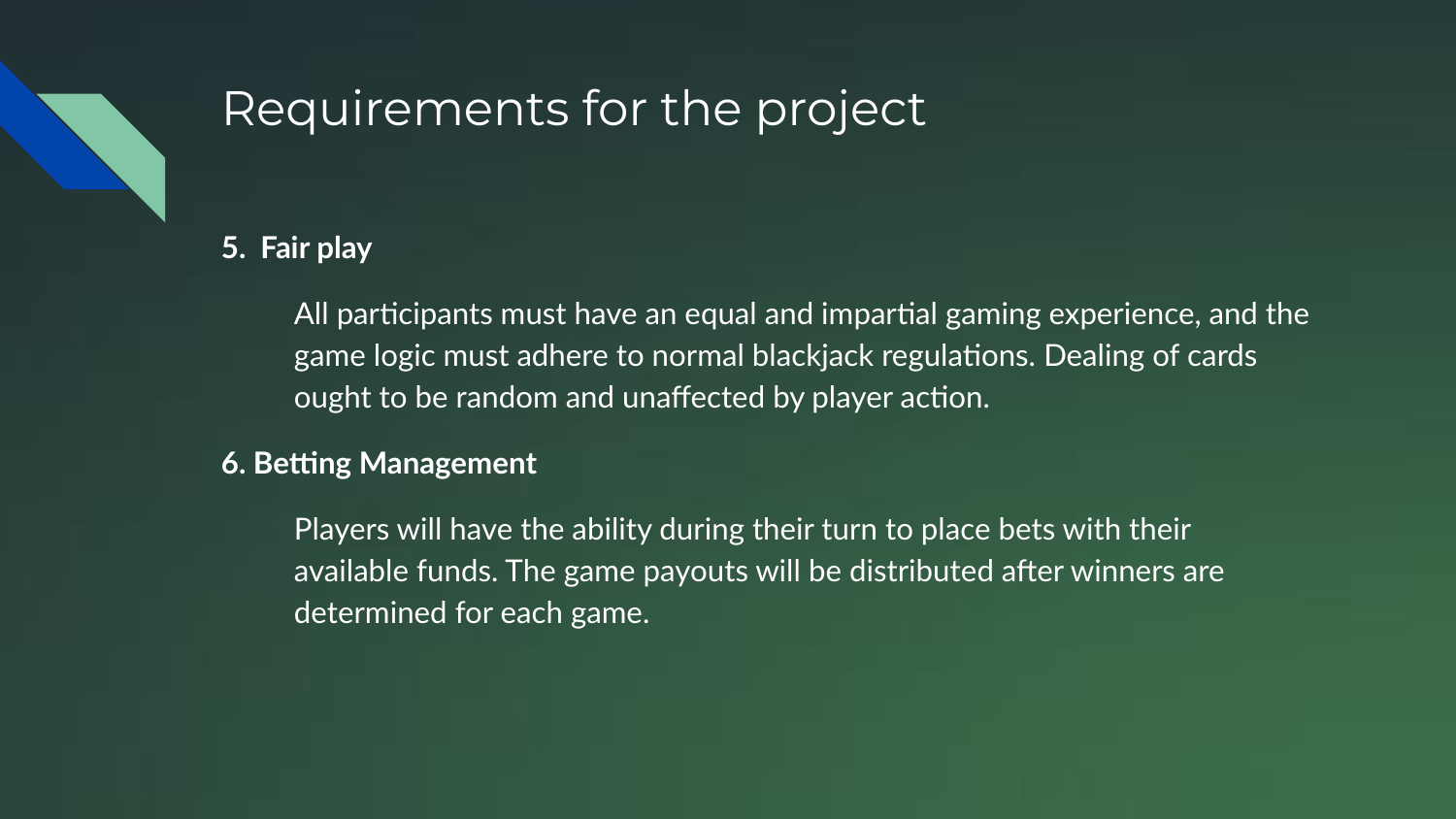

# Requirements for the project
5.  Fair play
All participants must have an equal and impartial gaming experience, and the game logic must adhere to normal blackjack regulations. Dealing of cards ought to be random and unaffected by player action.
6. Betting Management
Players will have the ability during their turn to place bets with their available funds. The game payouts will be distributed after winners are determined for each game.